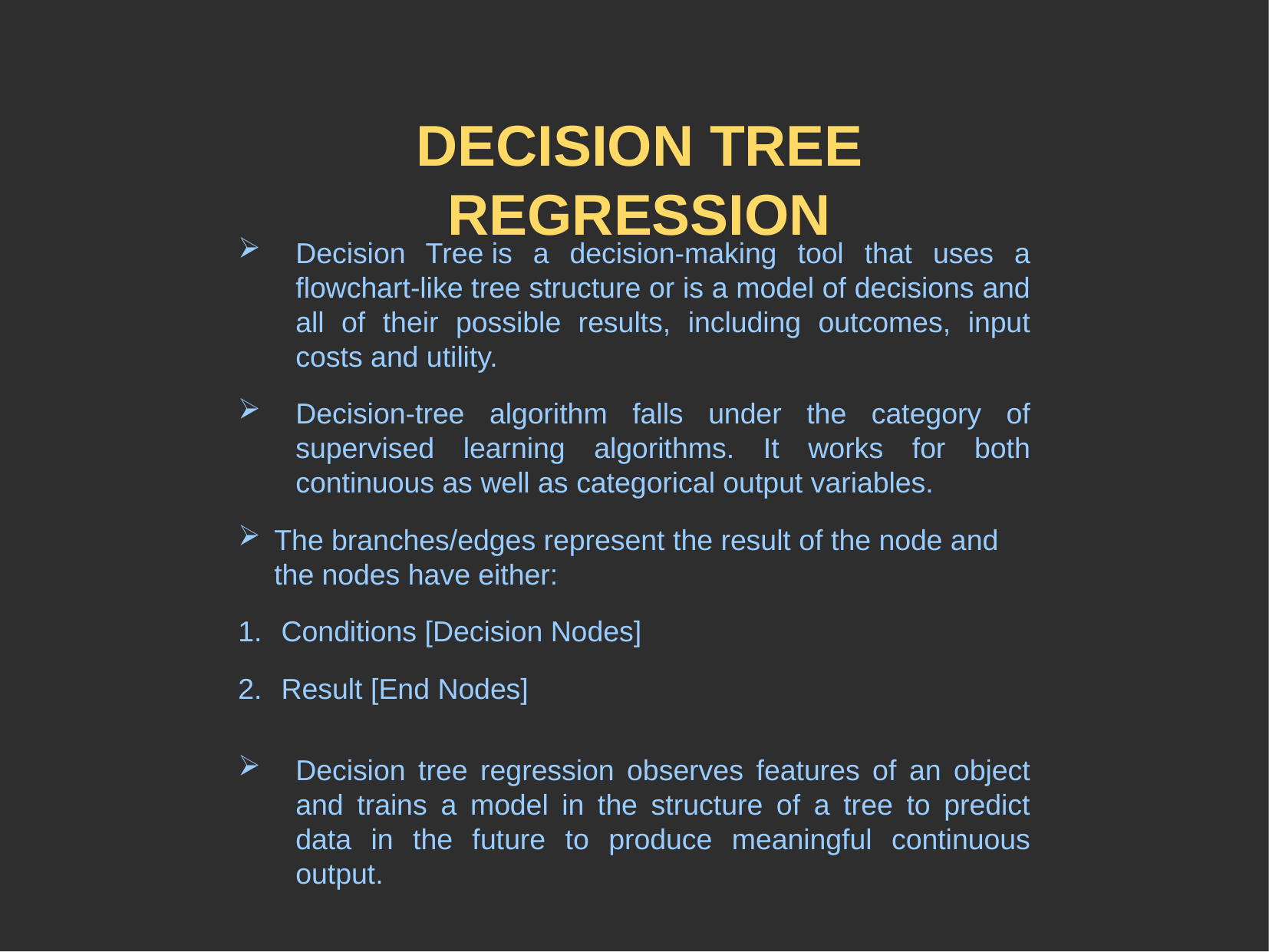

DECISION TREE REGRESSION
Decision Tree is a decision-making tool that uses a flowchart-like tree structure or is a model of decisions and all of their possible results, including outcomes, input costs and utility.
Decision-tree algorithm falls under the category of supervised learning algorithms. It works for both continuous as well as categorical output variables.
The branches/edges represent the result of the node and the nodes have either:
Conditions [Decision Nodes]
Result [End Nodes]

Decision tree regression observes features of an object and trains a model in the structure of a tree to predict data in the future to produce meaningful continuous output.